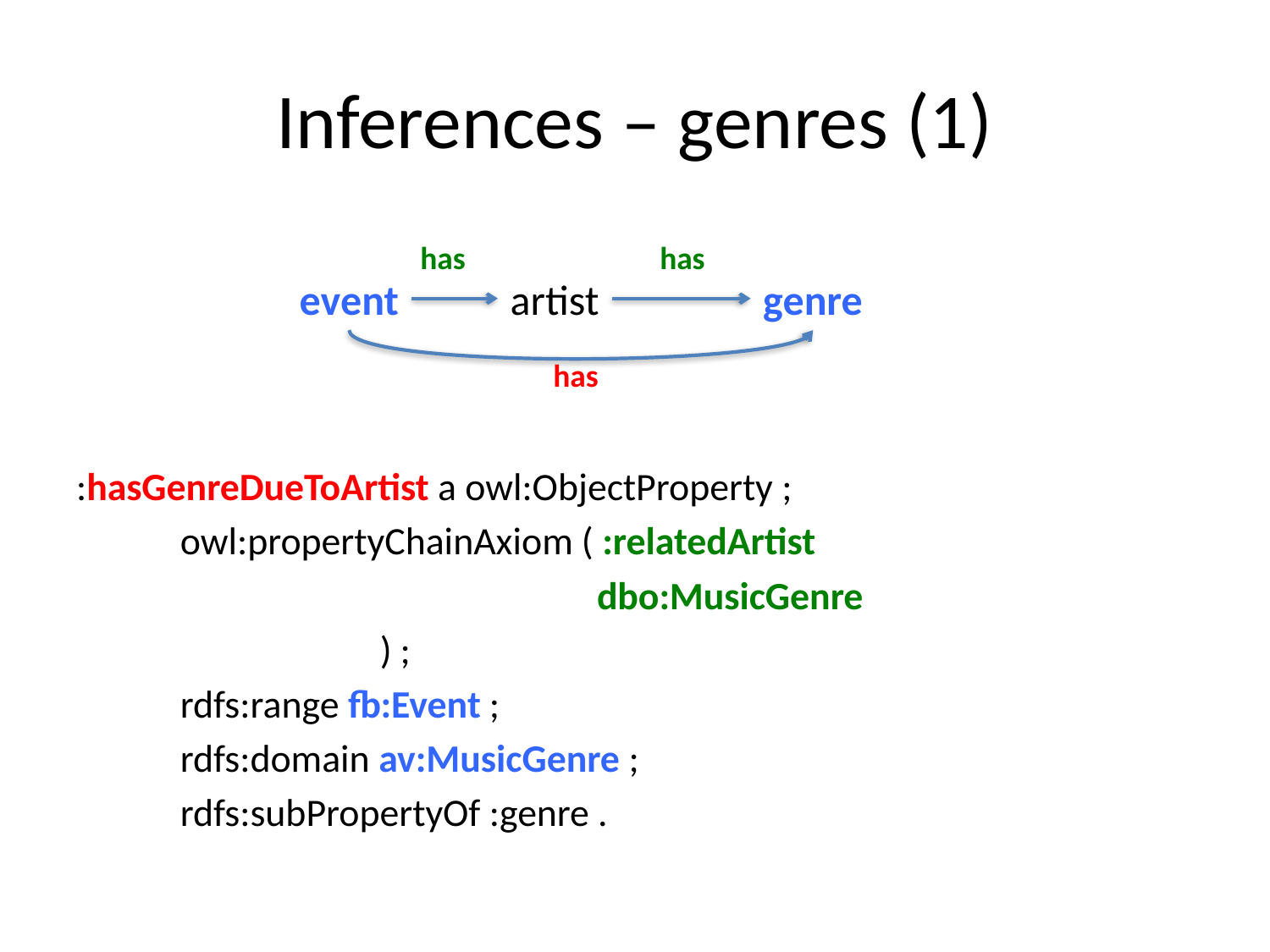

# Inferences – genres (1)

:hasGenreDueToArtist a owl:ObjectProperty ;
            owl:propertyChainAxiom ( :relatedArtist
                                                            dbo:MusicGenre
                                   ) ;
            rdfs:range fb:Event ;
            rdfs:domain av:MusicGenre ;
            rdfs:subPropertyOf :genre .
has
has
event
artist
genre
has